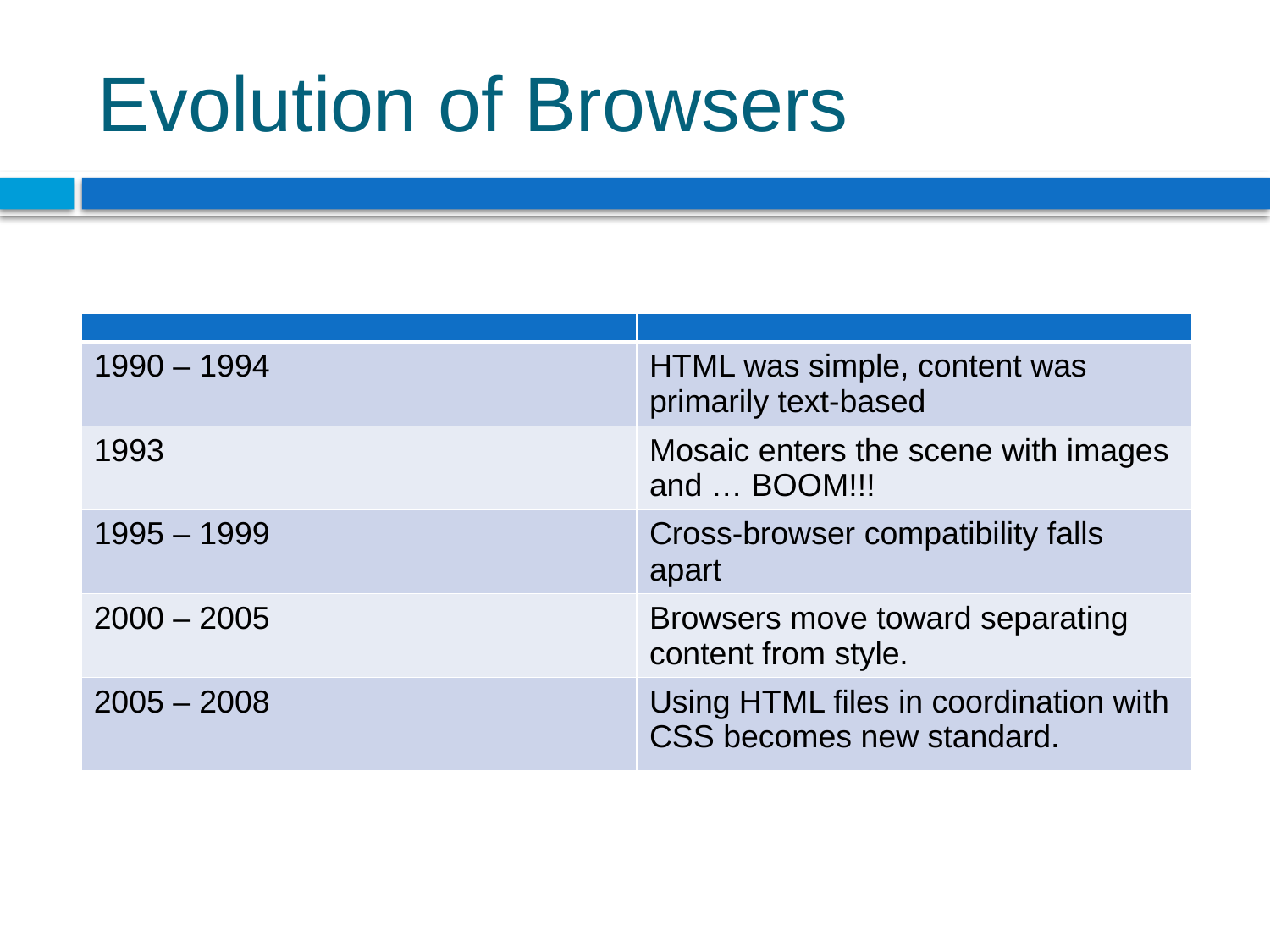

# Evolution of Browsers
|  |  |
| --- | --- |
| 1990 – 1994 | HTML was simple, content was primarily text-based |
| 1993 | Mosaic enters the scene with images and … BOOM!!! |
| 1995 – 1999 | Cross-browser compatibility falls apart |
| 2000 – 2005 | Browsers move toward separating content from style. |
| 2005 – 2008 | Using HTML files in coordination with CSS becomes new standard. |